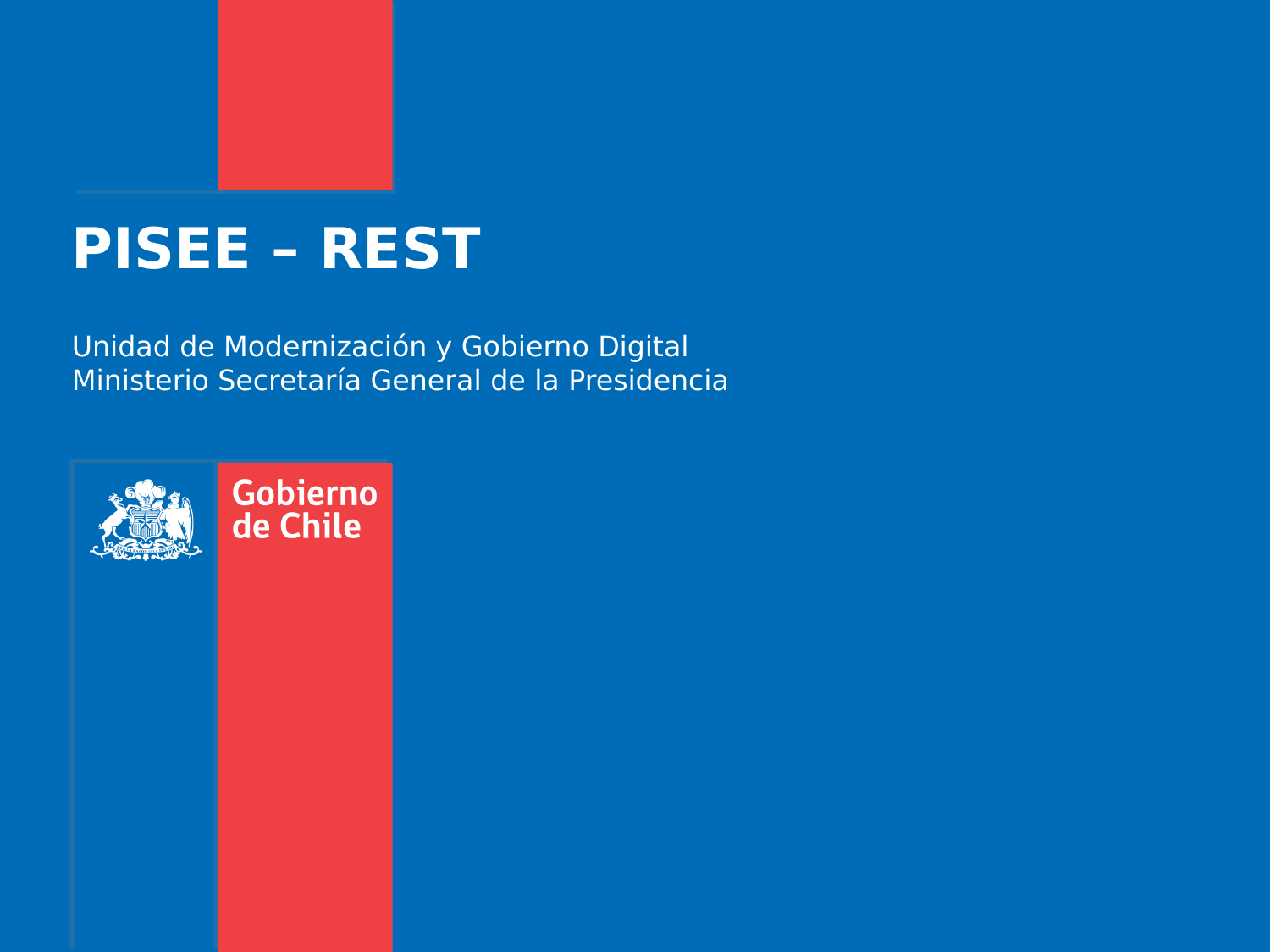

# PISEE – REST Unidad de Modernización y Gobierno Digital Ministerio Secretaría General de la Presidencia